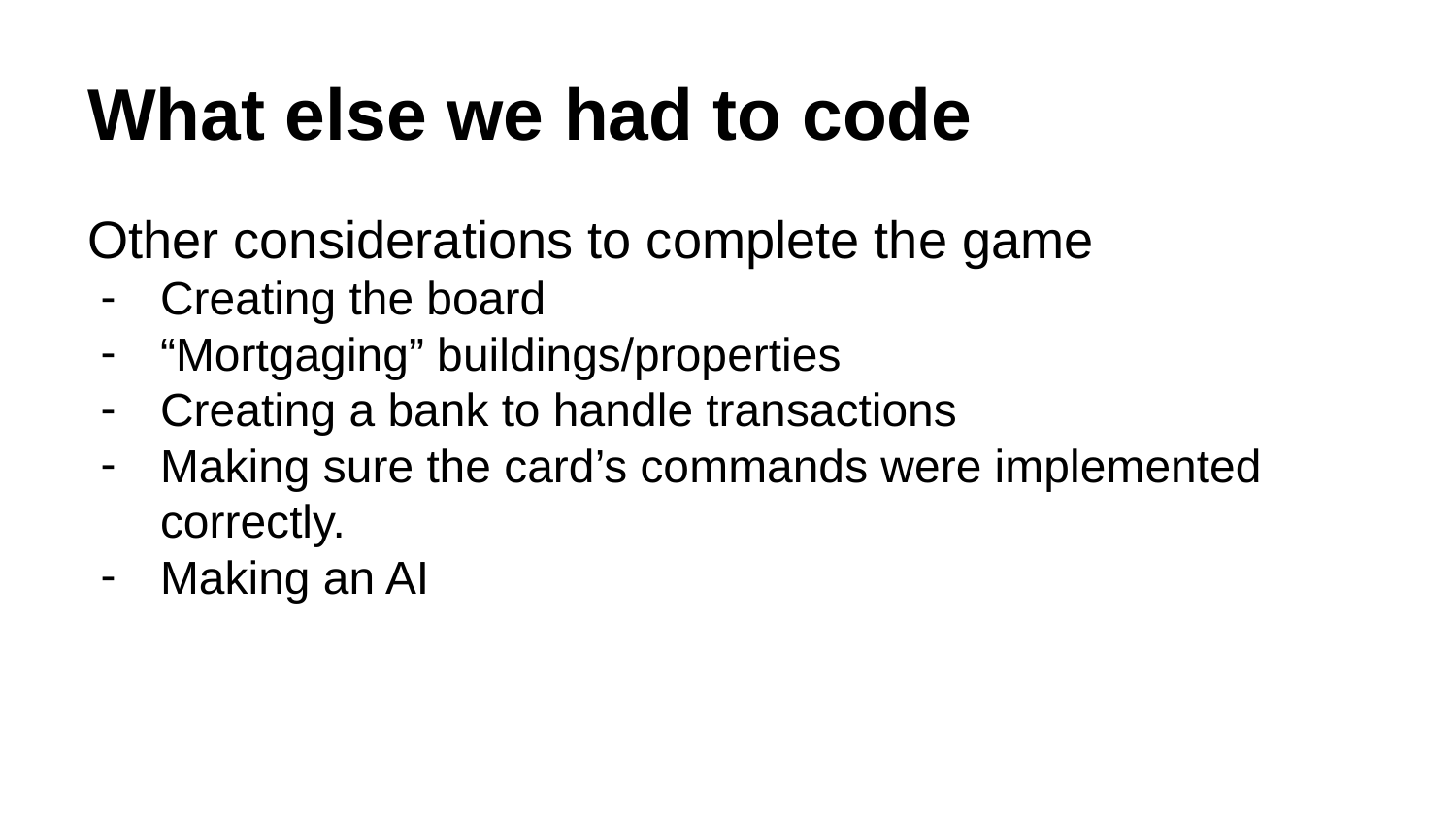

# What else we had to code
Other considerations to complete the game
Creating the board
“Mortgaging” buildings/properties
Creating a bank to handle transactions
Making sure the card’s commands were implemented correctly.
Making an AI